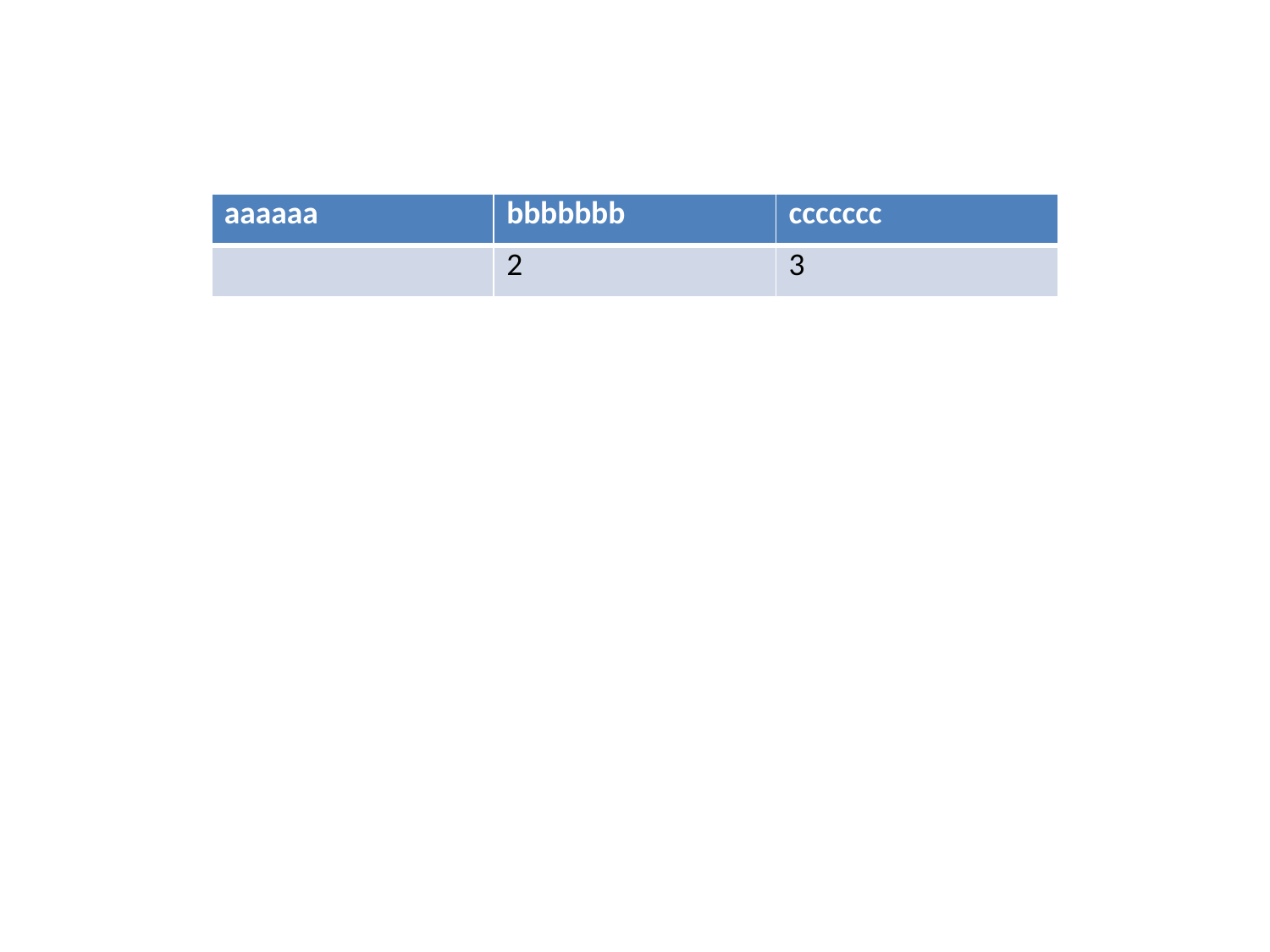

| aaaaaa | bbbbbbb | ccccccc |
| --- | --- | --- |
|  | 2 | 3 |